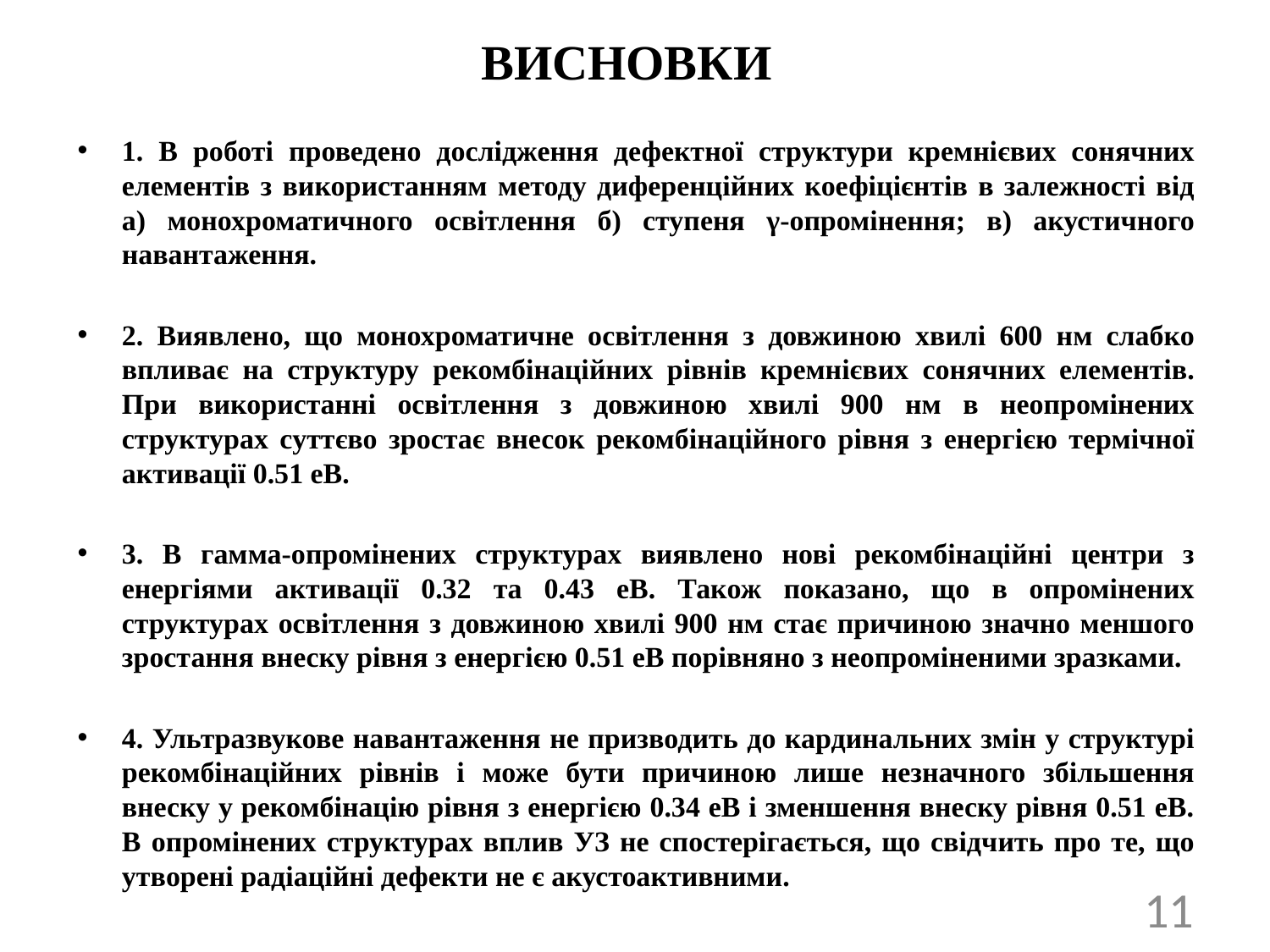

# ВИСНОВКИ
1. В роботі проведено дослідження дефектної структури кремнієвих сонячних елементів з використанням методу диференційних коефіцієнтів в залежності від а) монохроматичного освітлення б) ступеня γ-опромінення; в) акустичного навантаження.

2. Виявлено, що монохроматичне освітлення з довжиною хвилі 600 нм слабко впливає на структуру рекомбінаційних рівнів кремнієвих сонячних елементів. При використанні освітлення з довжиною хвилі 900 нм в неопромінених структурах суттєво зростає внесок рекомбінаційного рівня з енергією термічної активації 0.51 еВ.

3. В гамма-опромінених структурах виявлено нові рекомбінаційні центри з енергіями активації 0.32 та 0.43 еВ. Також показано, що в опромінених структурах освітлення з довжиною хвилі 900 нм стає причиною значно меншого зростання внеску рівня з енергією 0.51 еВ порівняно з неопроміненими зразками.

4. Ультразвукове навантаження не призводить до кардинальних змін у структурі рекомбінаційних рівнів і може бути причиною лише незначного збільшення внеску у рекомбінацію рівня з енергією 0.34 еВ і зменшення внеску рівня 0.51 еВ. В опромінених структурах вплив УЗ не спостерігається, що свідчить про те, що утворені радіаційні дефекти не є акустоактивними.
11